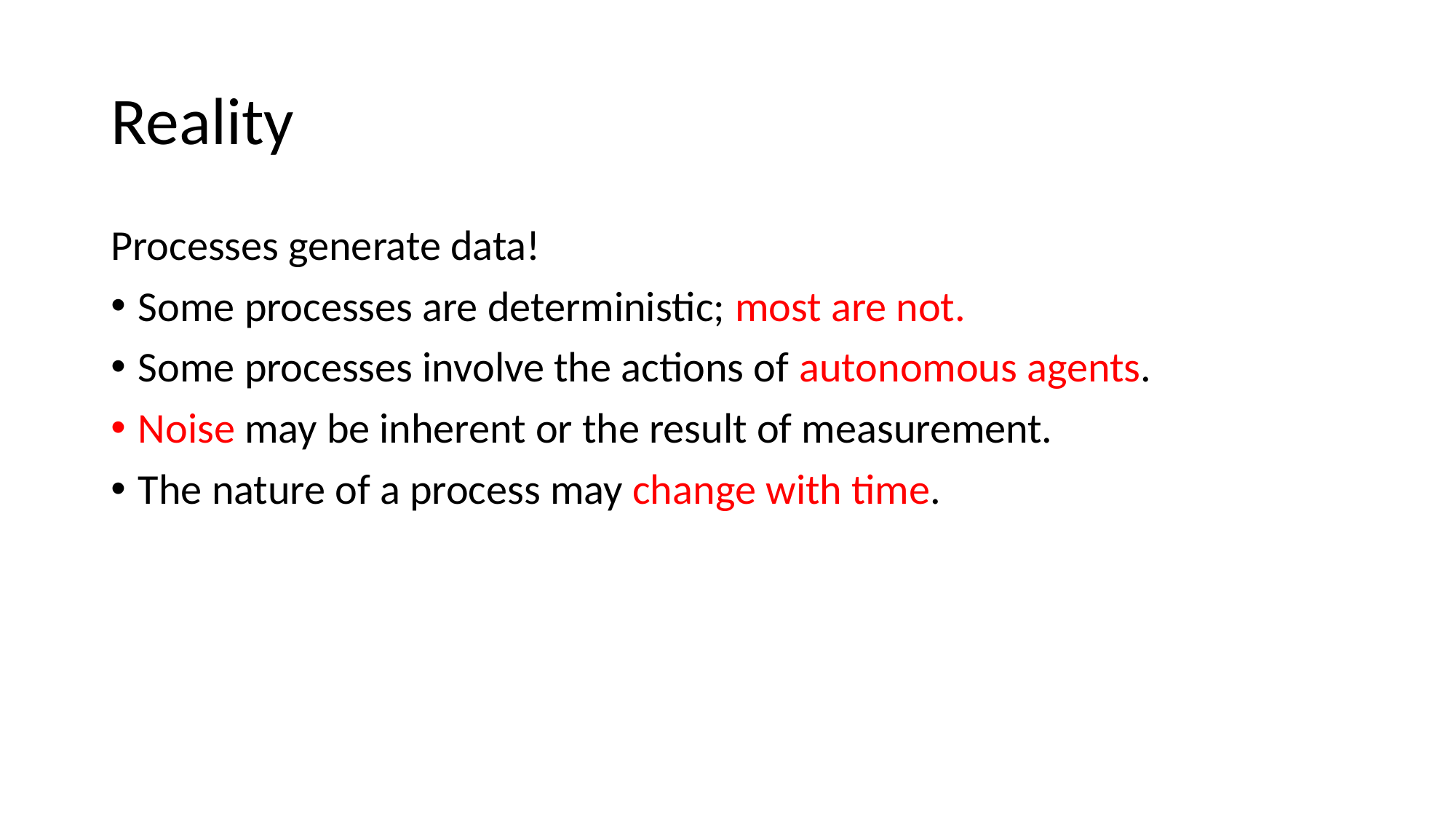

# Reality
Processes generate data!
Some processes are deterministic; most are not.
Some processes involve the actions of autonomous agents.
Noise may be inherent or the result of measurement.
The nature of a process may change with time.